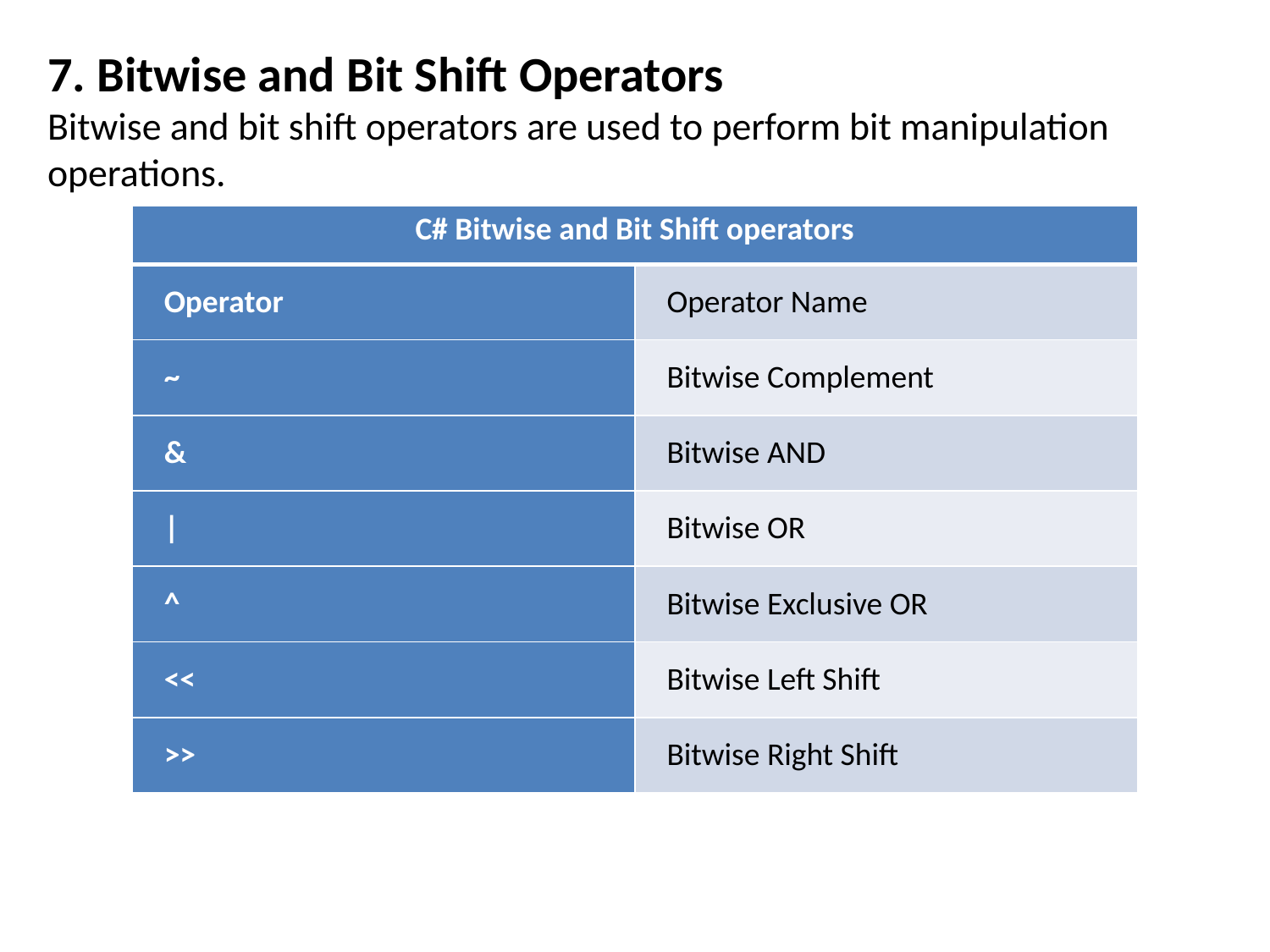

7. Bitwise and Bit Shift Operators
Bitwise and bit shift operators are used to perform bit manipulation operations.

| C# Bitwise and Bit Shift operators |  |
| --- | --- |
| Operator | Operator Name |
| ~ | Bitwise Complement |
| & | Bitwise AND |
| | | Bitwise OR |
| ^ | Bitwise Exclusive OR |
| << | Bitwise Left Shift |
| >> | Bitwise Right Shift |